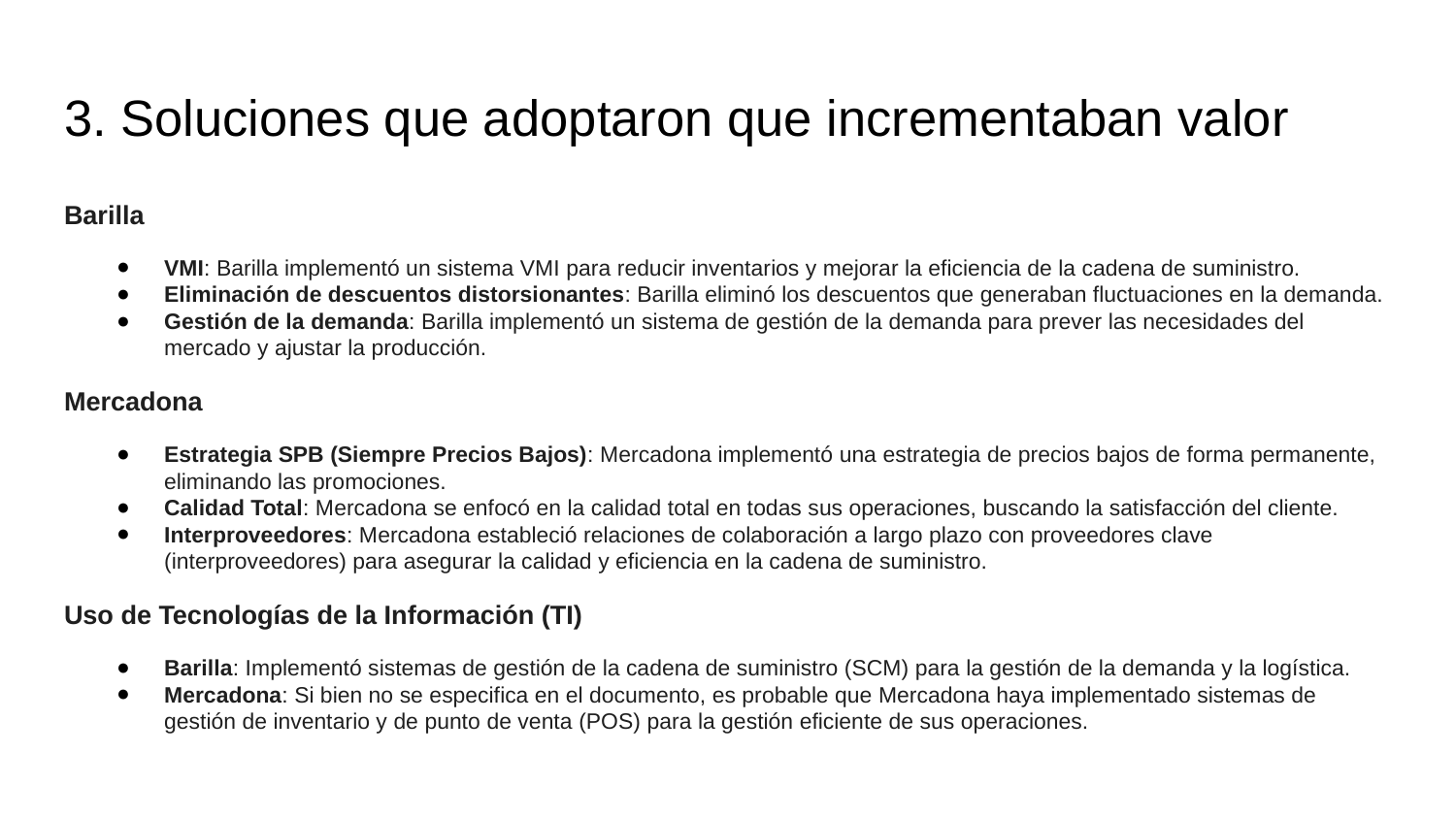

# 3. Soluciones que adoptaron que incrementaban valor

Barilla
VMI: Barilla implementó un sistema VMI para reducir inventarios y mejorar la eficiencia de la cadena de suministro.
Eliminación de descuentos distorsionantes: Barilla eliminó los descuentos que generaban fluctuaciones en la demanda.
Gestión de la demanda: Barilla implementó un sistema de gestión de la demanda para prever las necesidades del mercado y ajustar la producción.
Mercadona
Estrategia SPB (Siempre Precios Bajos): Mercadona implementó una estrategia de precios bajos de forma permanente, eliminando las promociones.
Calidad Total: Mercadona se enfocó en la calidad total en todas sus operaciones, buscando la satisfacción del cliente.
Interproveedores: Mercadona estableció relaciones de colaboración a largo plazo con proveedores clave (interproveedores) para asegurar la calidad y eficiencia en la cadena de suministro.
Uso de Tecnologías de la Información (TI)
Barilla: Implementó sistemas de gestión de la cadena de suministro (SCM) para la gestión de la demanda y la logística.
Mercadona: Si bien no se especifica en el documento, es probable que Mercadona haya implementado sistemas de gestión de inventario y de punto de venta (POS) para la gestión eficiente de sus operaciones.